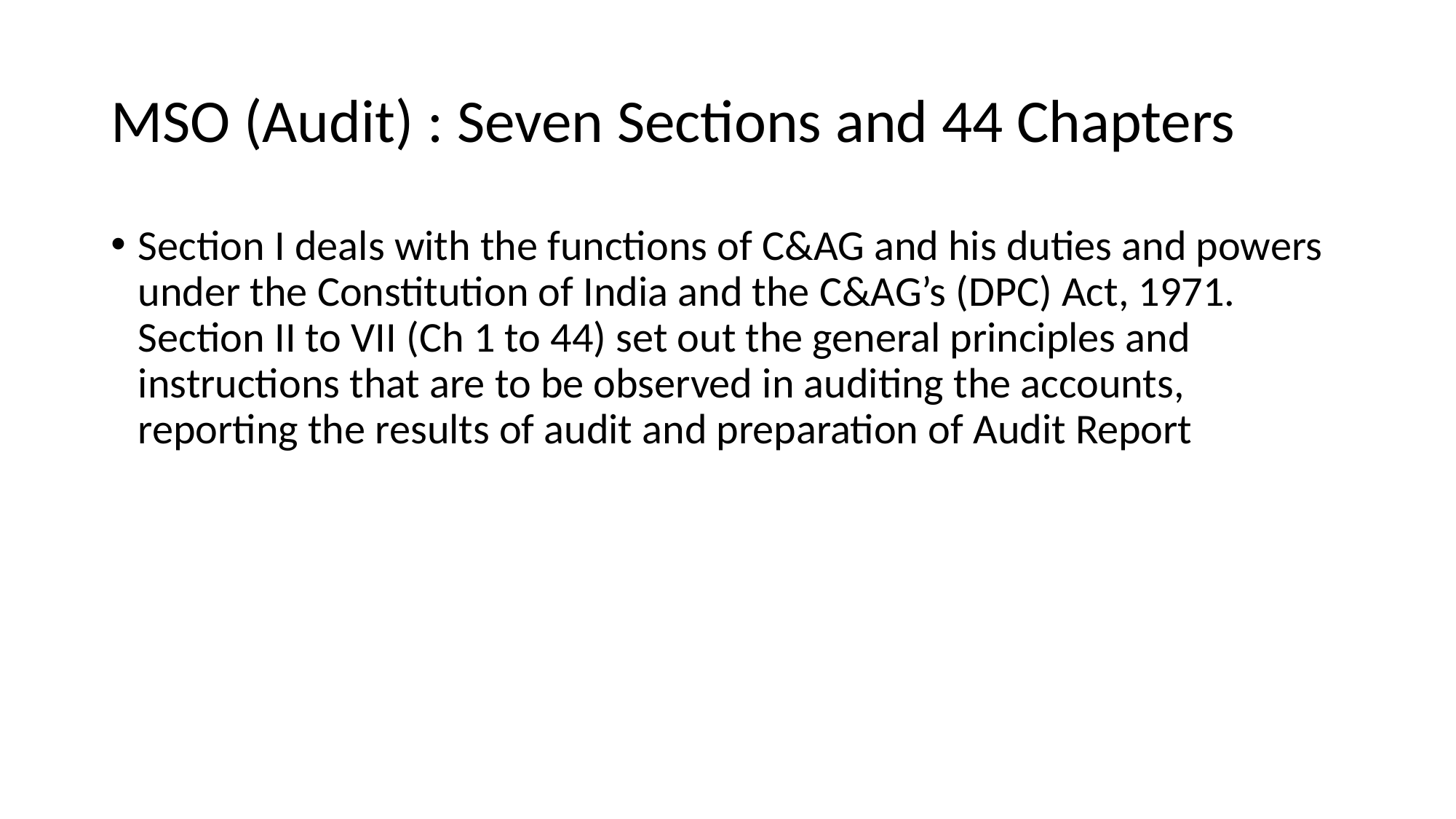

# MSO (Audit) : Seven Sections and 44 Chapters
Section I deals with the functions of C&AG and his duties and powers under the Constitution of India and the C&AG’s (DPC) Act, 1971. Section II to VII (Ch 1 to 44) set out the general principles and instructions that are to be observed in auditing the accounts, reporting the results of audit and preparation of Audit Report